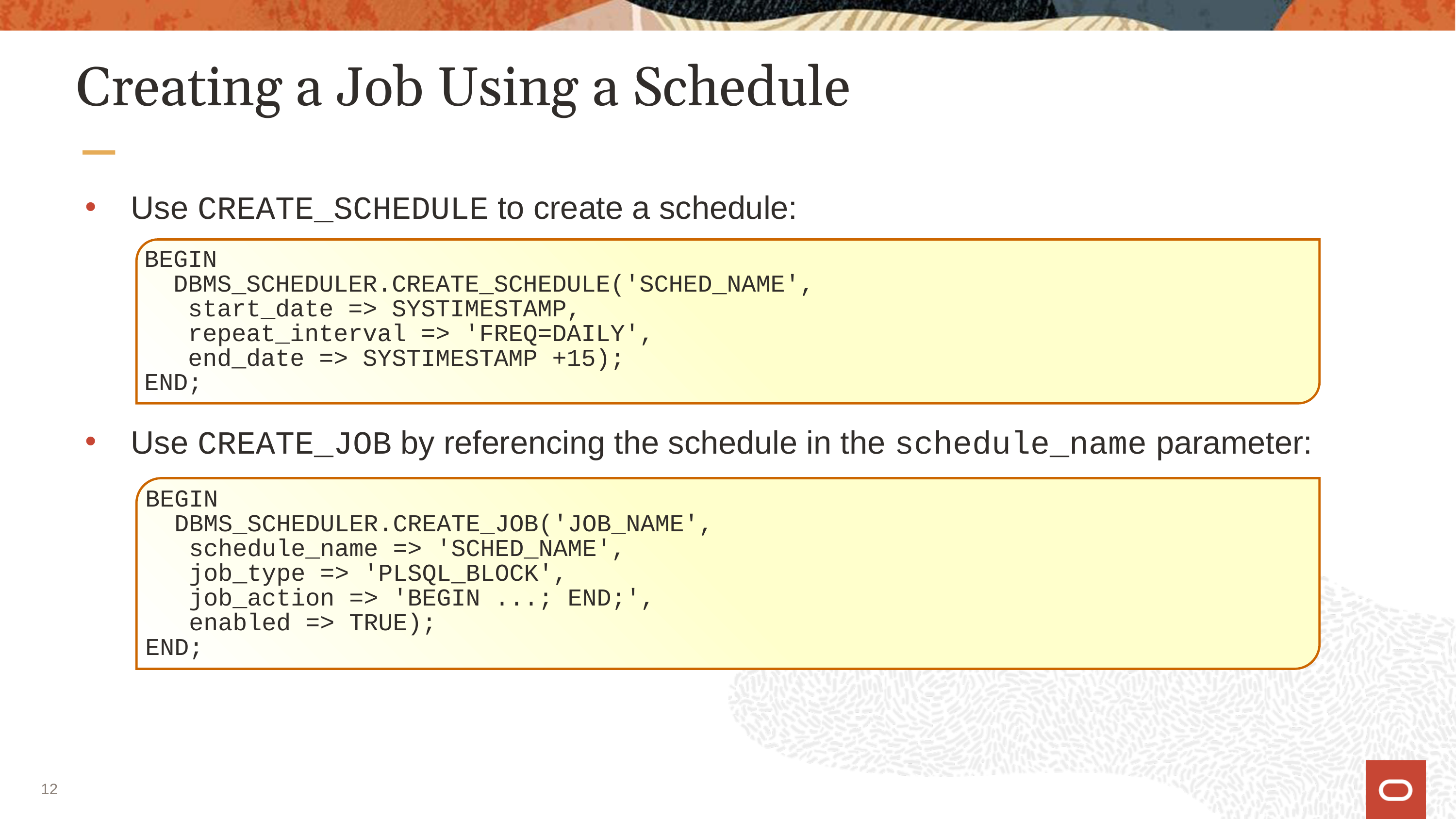

# Creating a Job Using a Schedule
Use CREATE_SCHEDULE to create a schedule:
Use CREATE_JOB by referencing the schedule in the schedule_name parameter:

BEGIN
  DBMS_SCHEDULER.CREATE_SCHEDULE('SCHED_NAME',
   start_date => SYSTIMESTAMP,
   repeat_interval => 'FREQ=DAILY',
   end_date => SYSTIMESTAMP +15);
END;
BEGIN
  DBMS_SCHEDULER.CREATE_JOB('JOB_NAME',
   schedule_name => 'SCHED_NAME',
   job_type => 'PLSQL_BLOCK',
   job_action => 'BEGIN ...; END;',
   enabled => TRUE);
END;